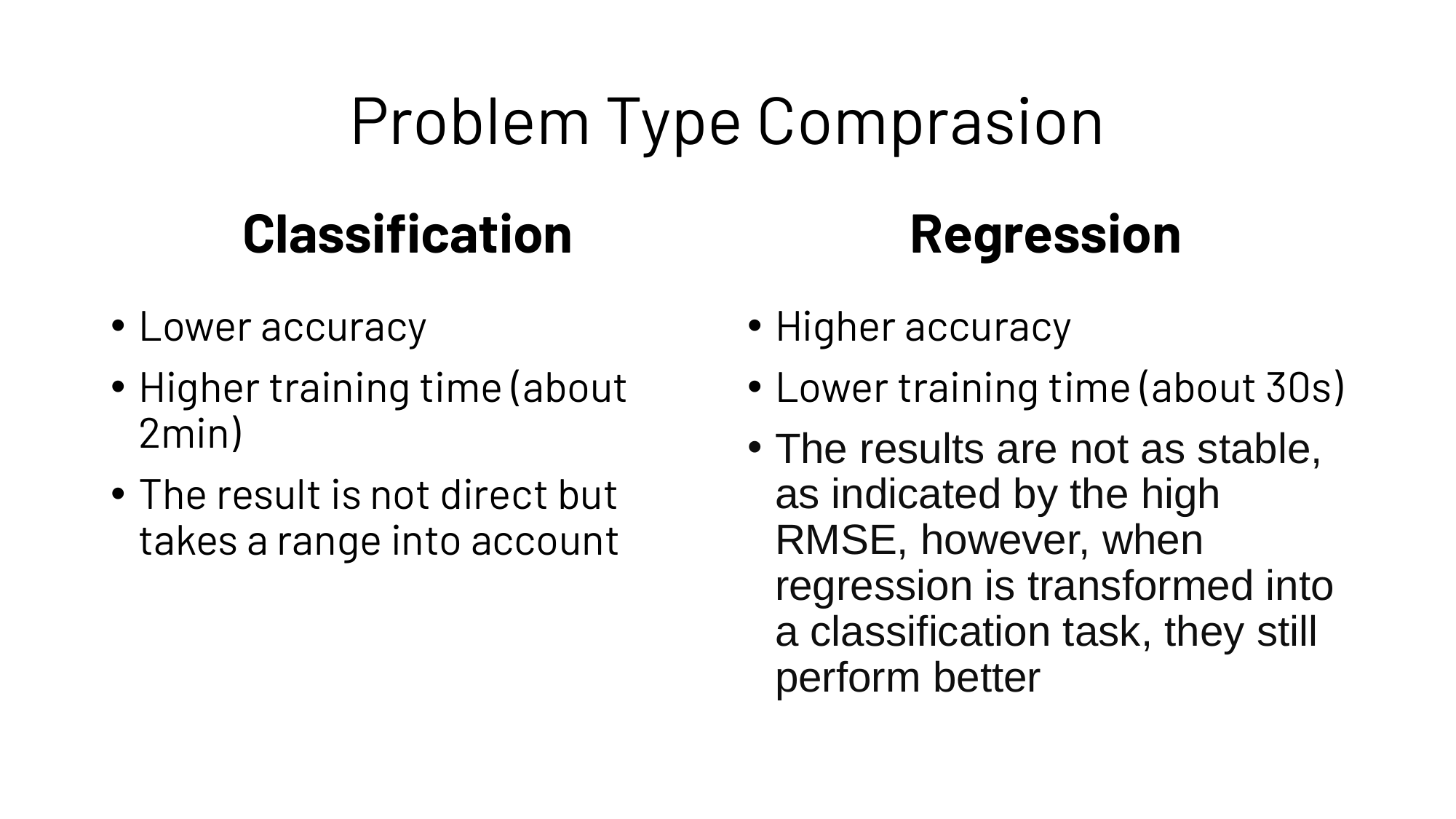

# Problem Type Comprasion
Classification
Regression
Lower accuracy
Higher training time (about 2min)
The result is not direct but takes a range into account
Higher accuracy
Lower training time (about 30s)
The results are not as stable, as indicated by the high RMSE, however, when regression is transformed into a classification task, they still perform better